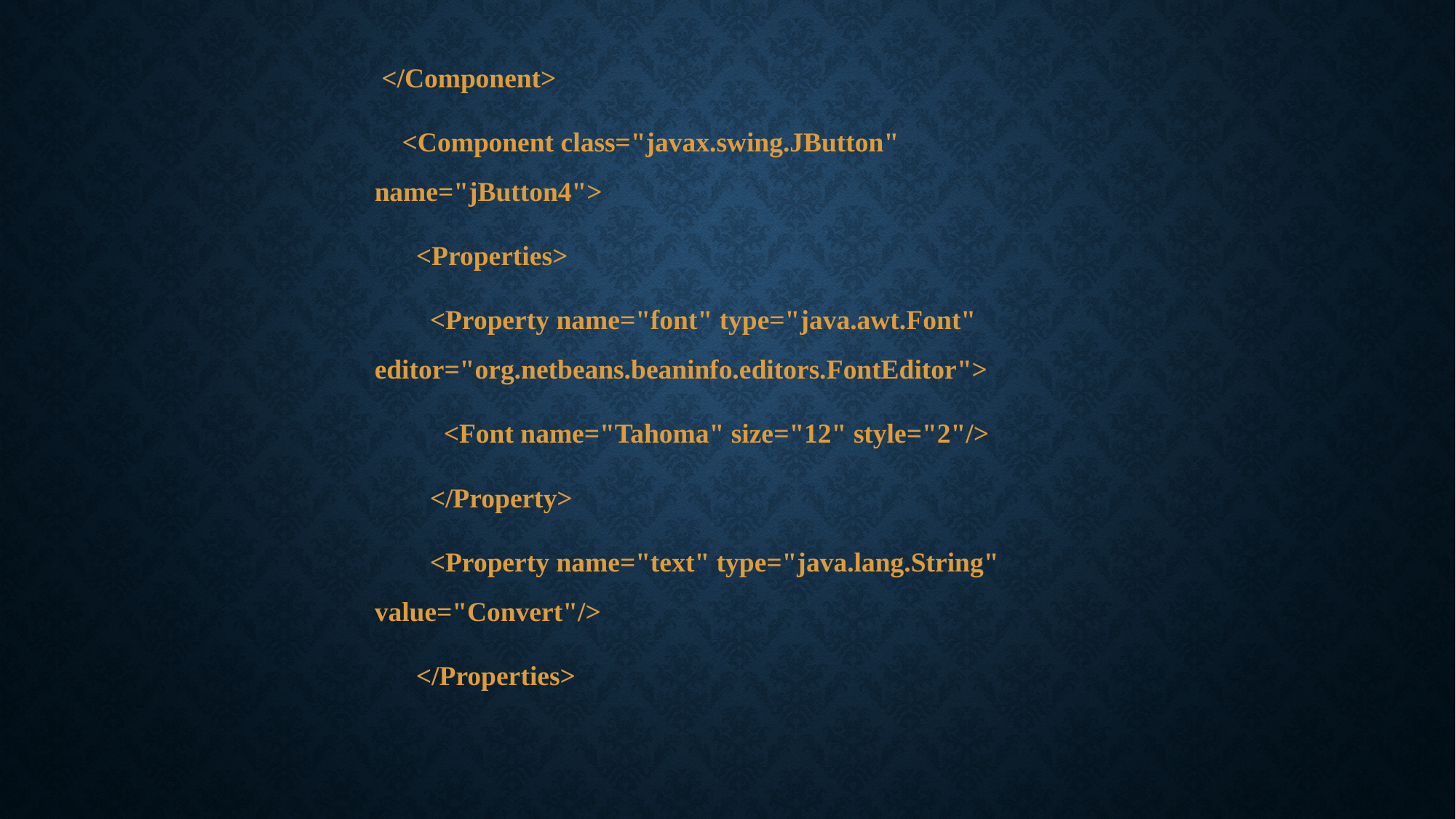

</Component>
    <Component class="javax.swing.JButton" name="jButton4">
      <Properties>
        <Property name="font" type="java.awt.Font" editor="org.netbeans.beaninfo.editors.FontEditor">
          <Font name="Tahoma" size="12" style="2"/>
        </Property>
        <Property name="text" type="java.lang.String" value="Convert"/>
      </Properties>